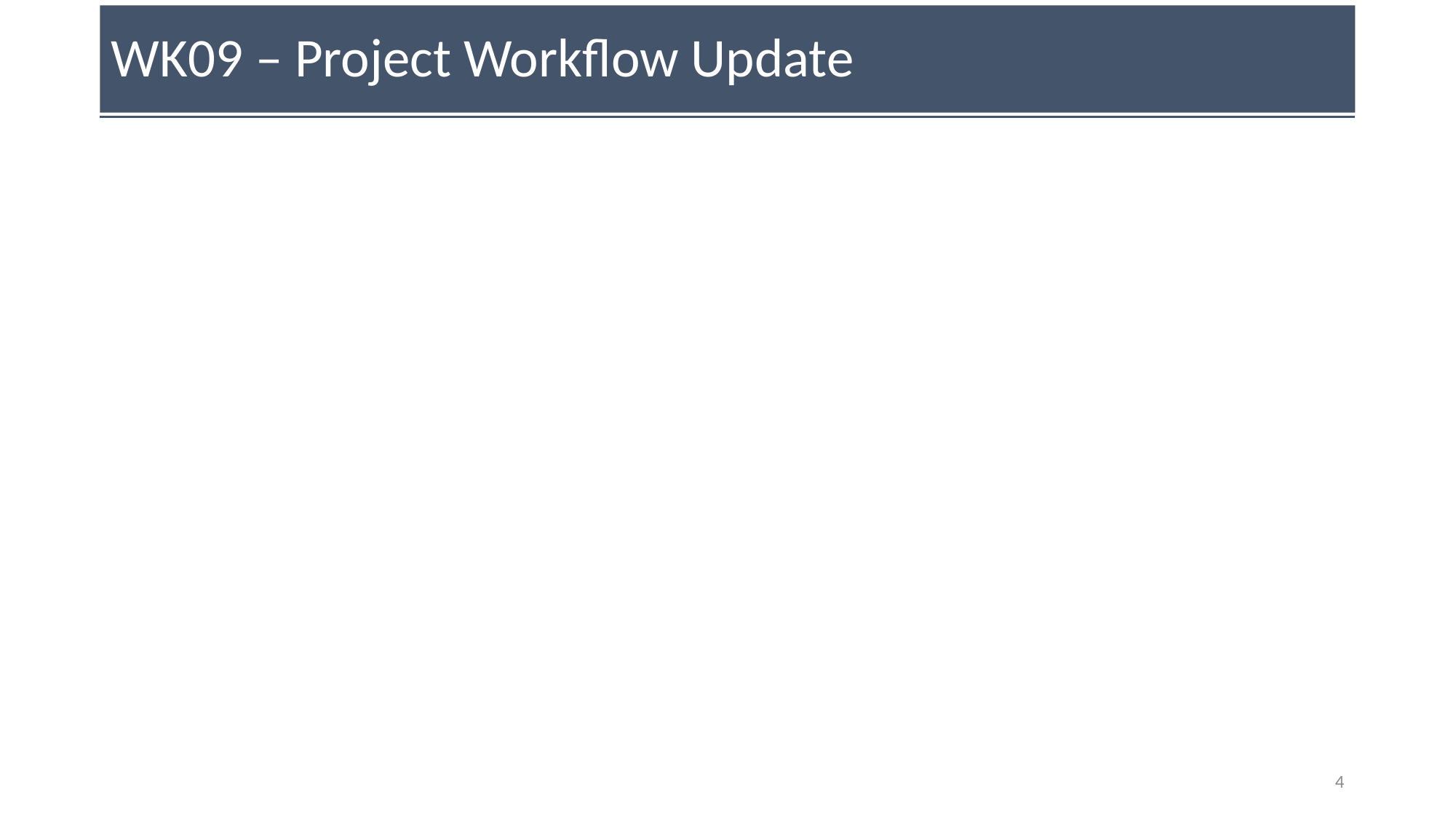

# WK09 – Project Workflow Update

4